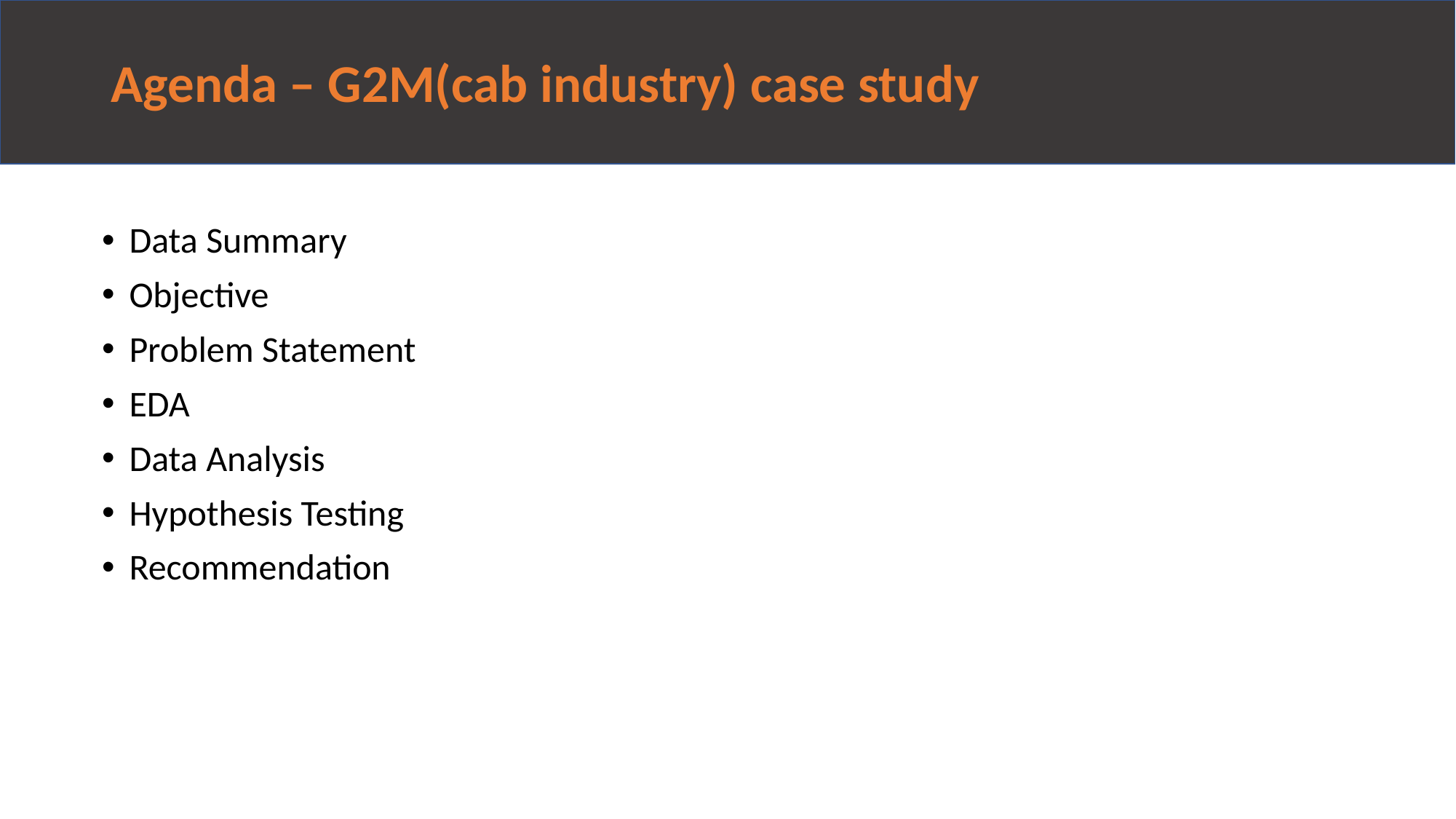

# Agenda – G2M(cab industry) case study
Data Summary
Objective
Problem Statement
EDA
Data Analysis
Hypothesis Testing
Recommendation